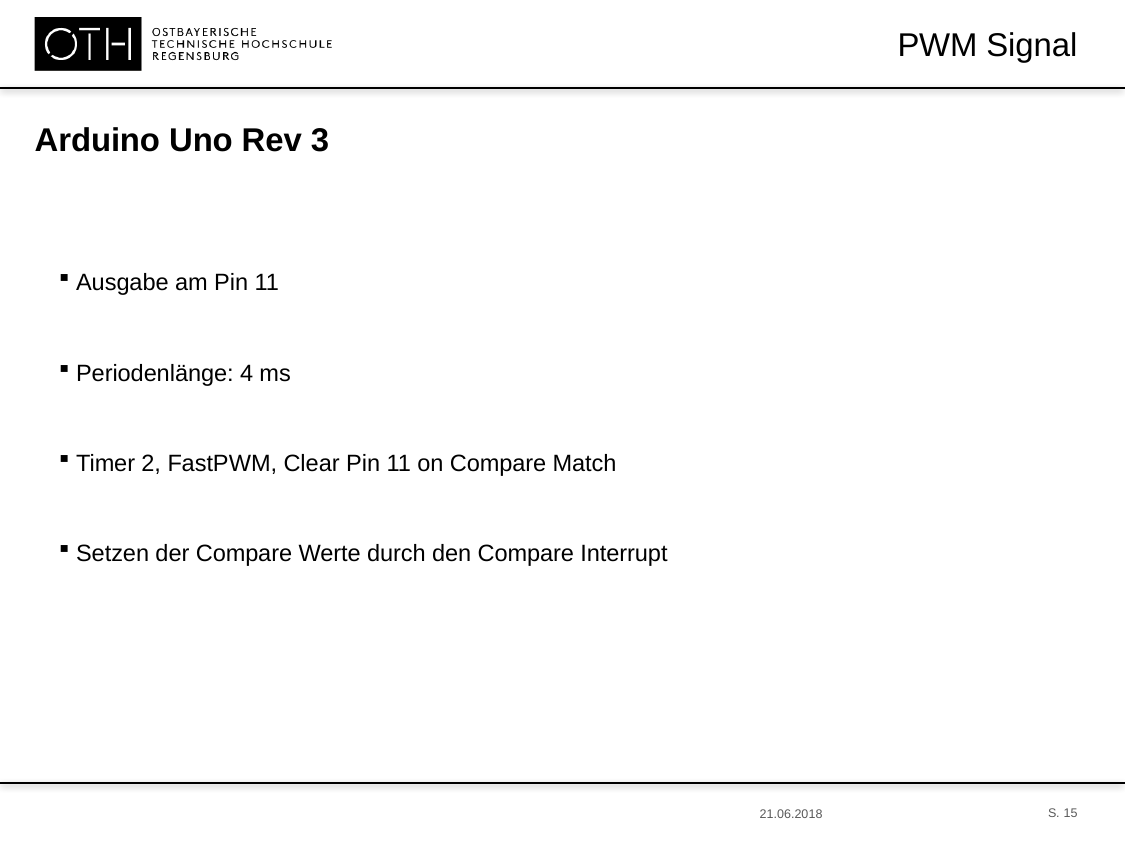

# PWM Signal
Arduino Uno Rev 3

Ausgabe am Pin 11

Periodenlänge: 4 ms

Timer 2, FastPWM, Clear Pin 11 on Compare Match

Setzen der Compare Werte durch den Compare Interrupt

S. 15
21.06.2018